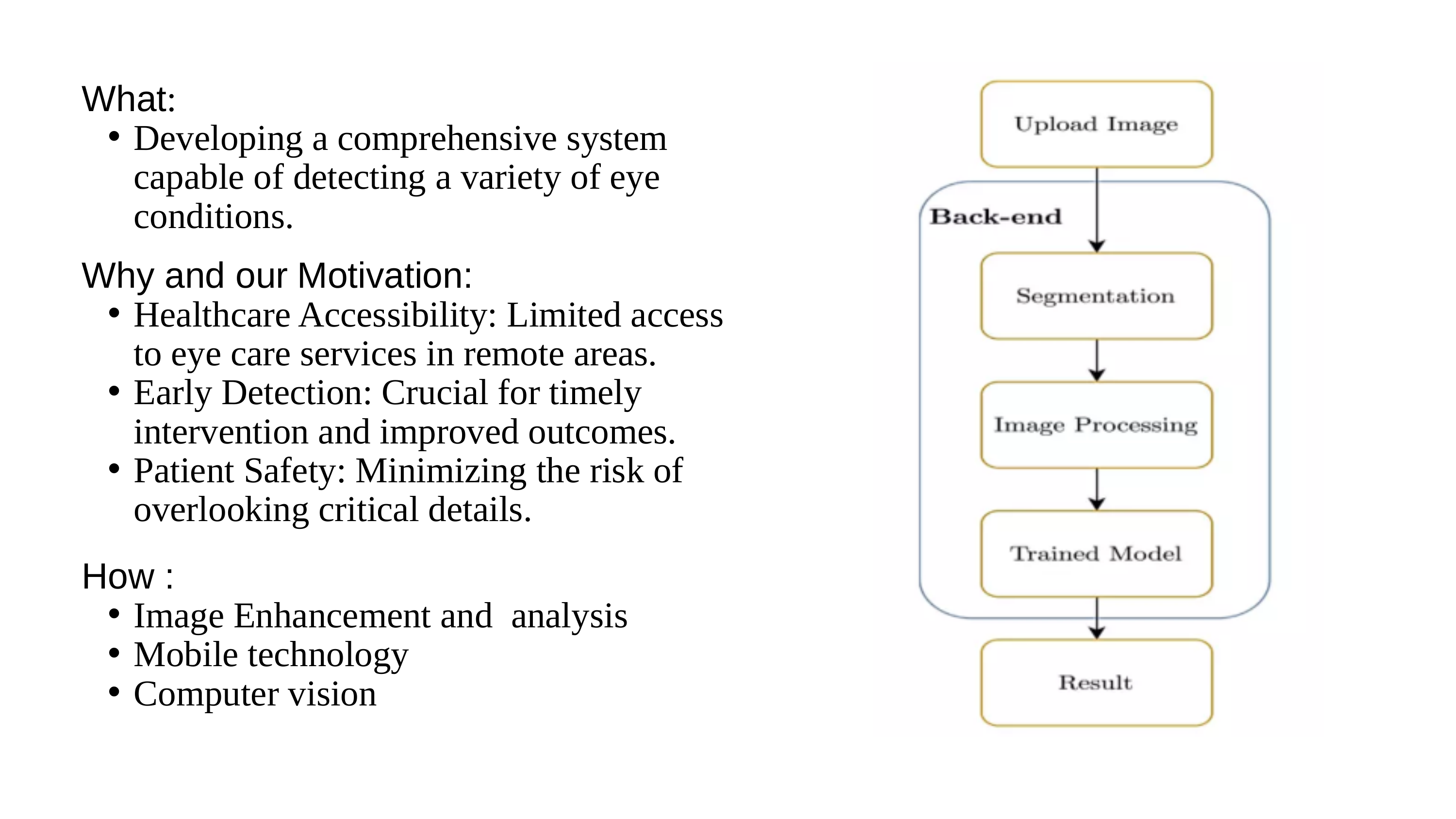

What:
Developing a comprehensive system capable of detecting a variety of eye conditions.

Why and our Motivation:
Healthcare Accessibility: Limited access to eye care services in remote areas.
Early Detection: Crucial for timely intervention and improved outcomes.
Patient Safety: Minimizing the risk of overlooking critical details.
How :
Image Enhancement and  analysis
Mobile technology
Computer vision